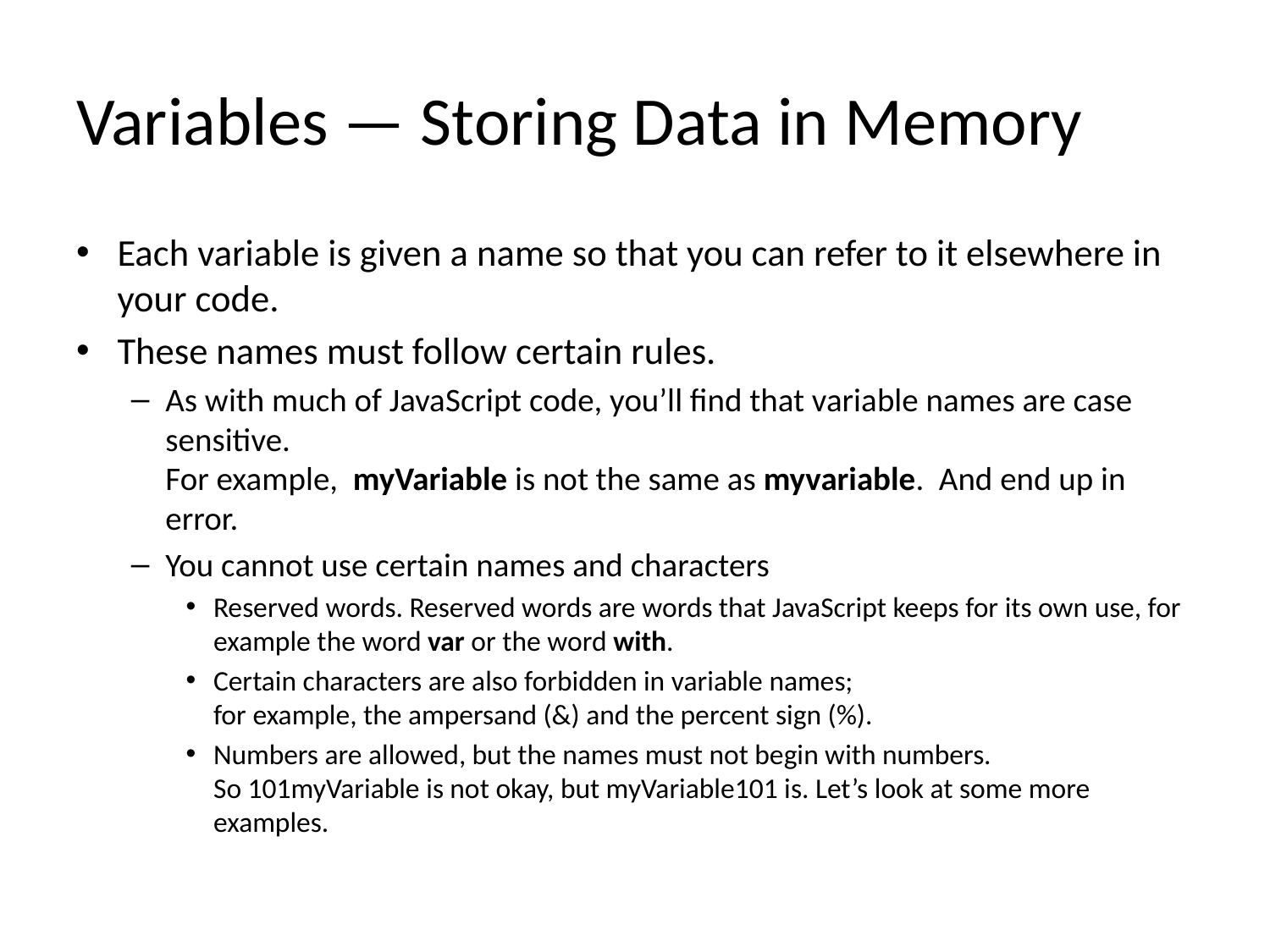

# Variables — Storing Data in Memory
Each variable is given a name so that you can refer to it elsewhere in your code.
These names must follow certain rules.
As with much of JavaScript code, you’ll find that variable names are case sensitive.
For example,  myVariable is not the same as myvariable.  And end up in error.
You cannot use certain names and characters
Reserved words. Reserved words are words that JavaScript keeps for its own use, for example the word var or the word with.
Certain characters are also forbidden in variable names;
for example, the ampersand (&) and the percent sign (%).
Numbers are allowed, but the names must not begin with numbers.
So 101myVariable is not okay, but myVariable101 is. Let’s look at some more examples.